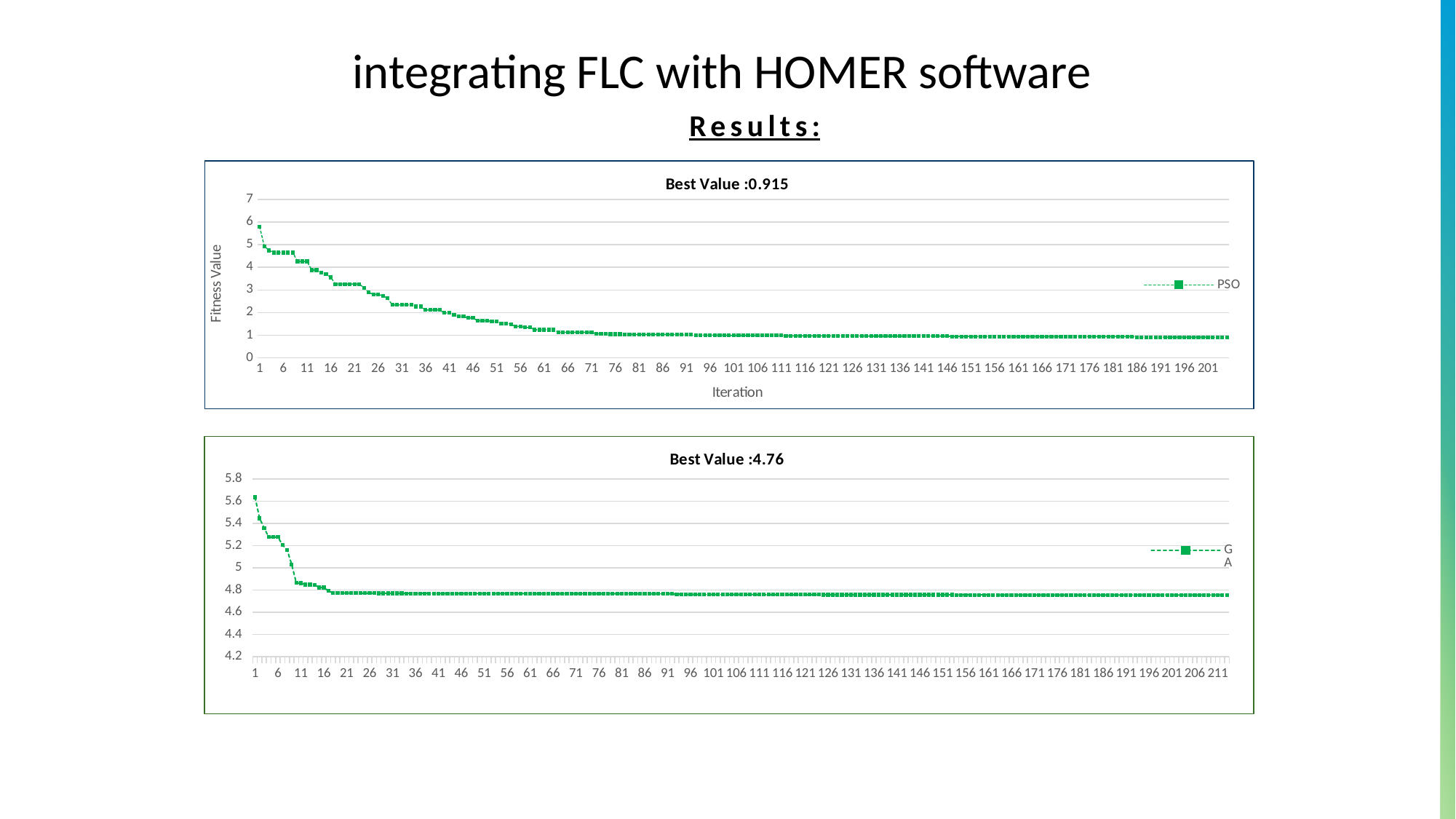

# integrating FLC with HOMER software
Results:

### Chart: Best Value :0.915

| Category |  |
|---|---|

### Chart: Best Value :4.76

| Category |  |
|---|---|